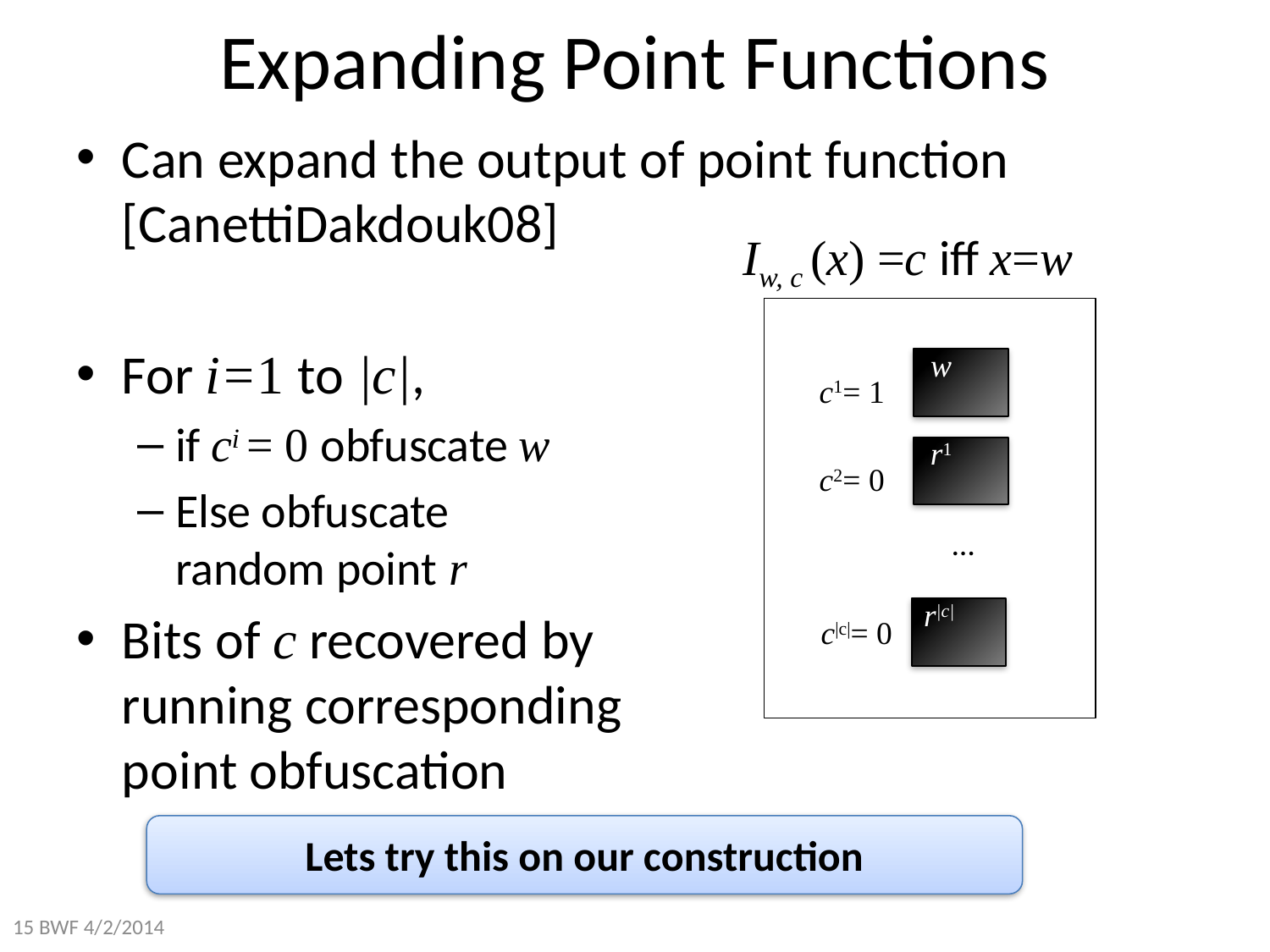

# Expanding Point Functions
Can expand the output of point function [CanettiDakdouk08]

For i=1 to |c|,
if ci = 0 obfuscate w
Else obfuscate
random point r
Bits of c recovered by
running corresponding
point obfuscation

Iw, c (x) =c iff x=w
w

c1= 1
r1

c2= 0
…
r|c|

c|c|= 0
Lets try this on our construction
15 BWF 4/2/2014